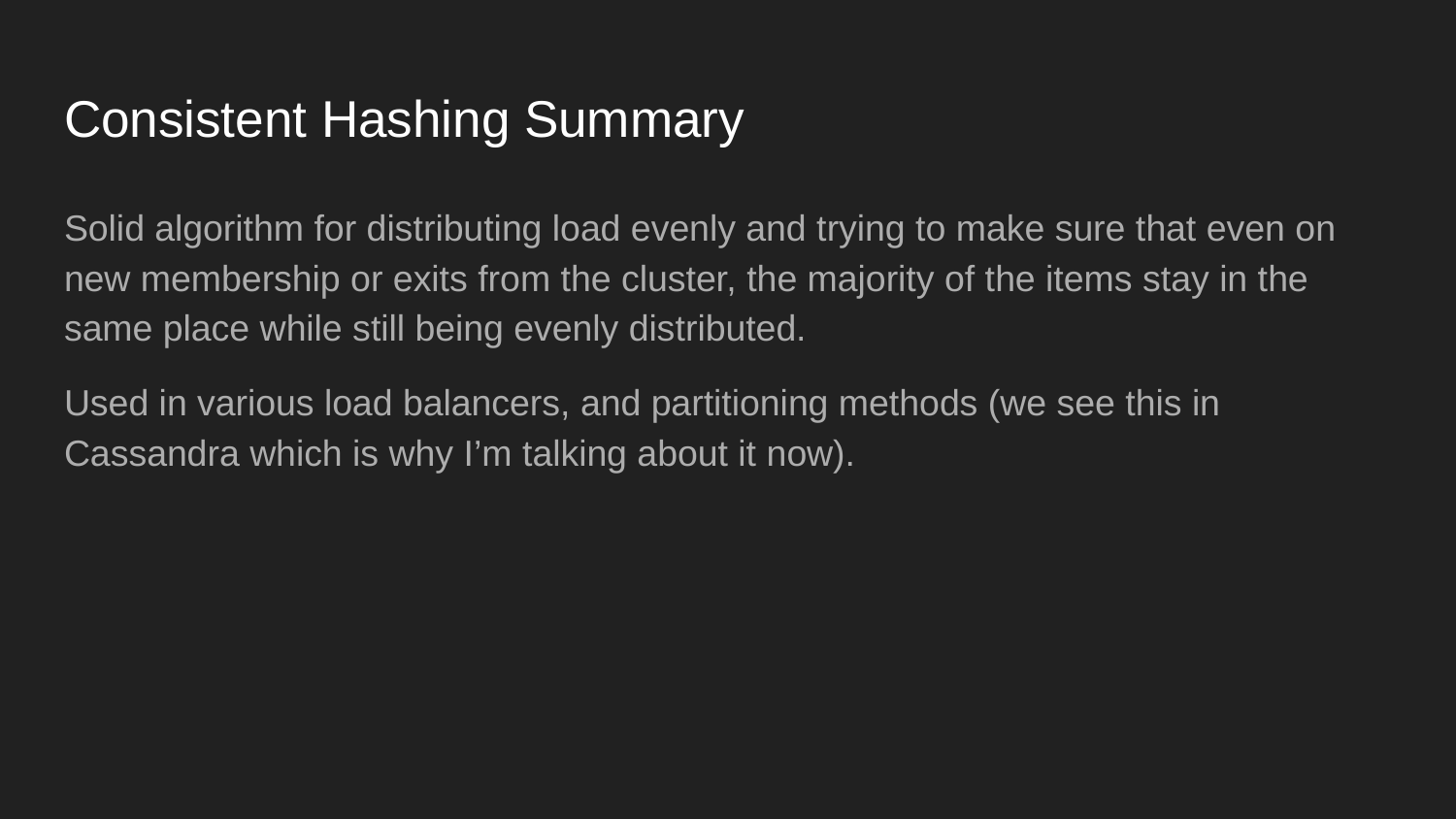

# Consistent Hashing Summary
Solid algorithm for distributing load evenly and trying to make sure that even on new membership or exits from the cluster, the majority of the items stay in the same place while still being evenly distributed.
Used in various load balancers, and partitioning methods (we see this in Cassandra which is why I’m talking about it now).